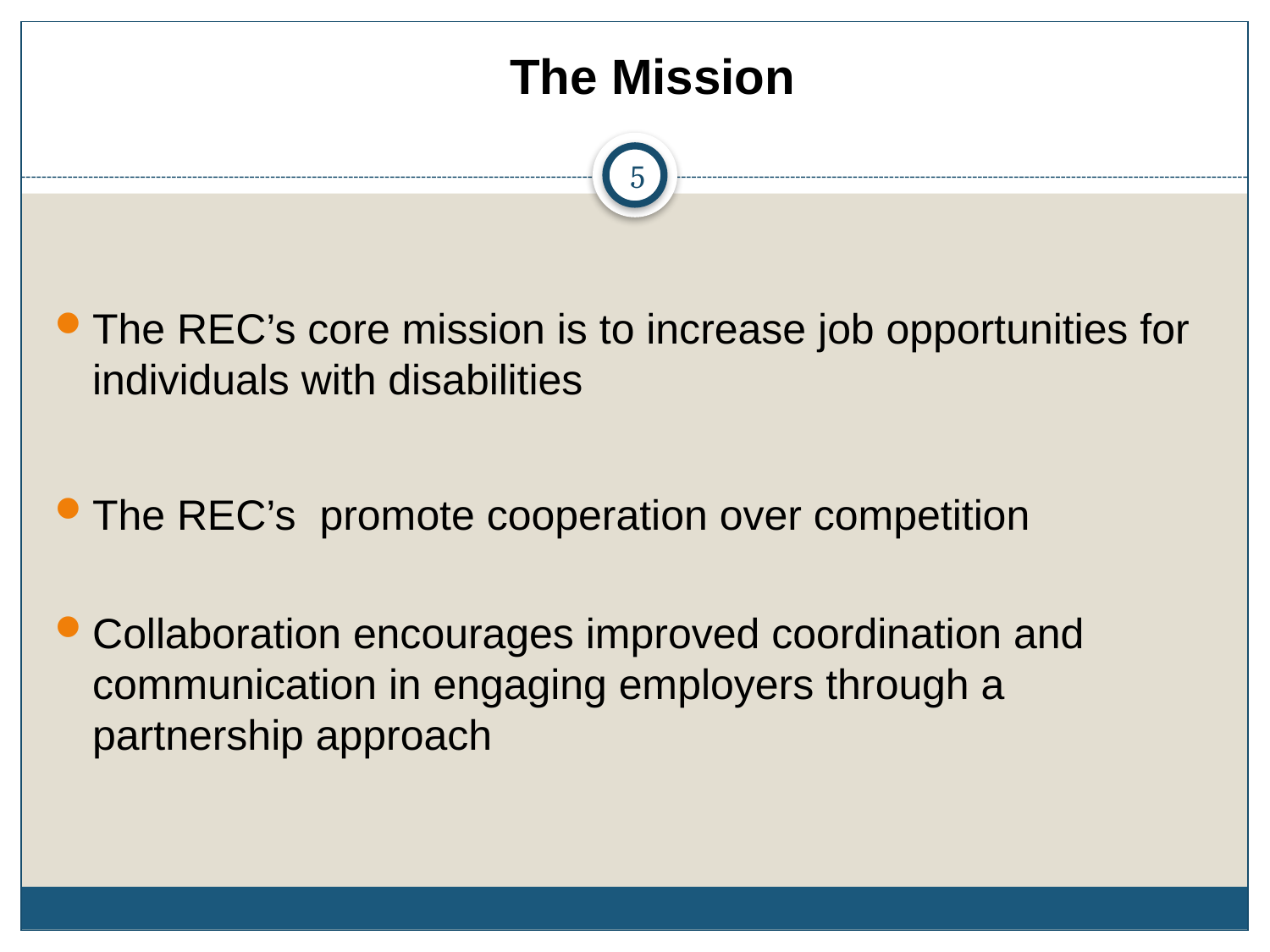

The REC’s core mission is to increase job opportunities for individuals with disabilities

The REC’s  promote cooperation over competition

Collaboration encourages improved coordination and      communication in engaging employers through a     partnership approach

 The Mission
5